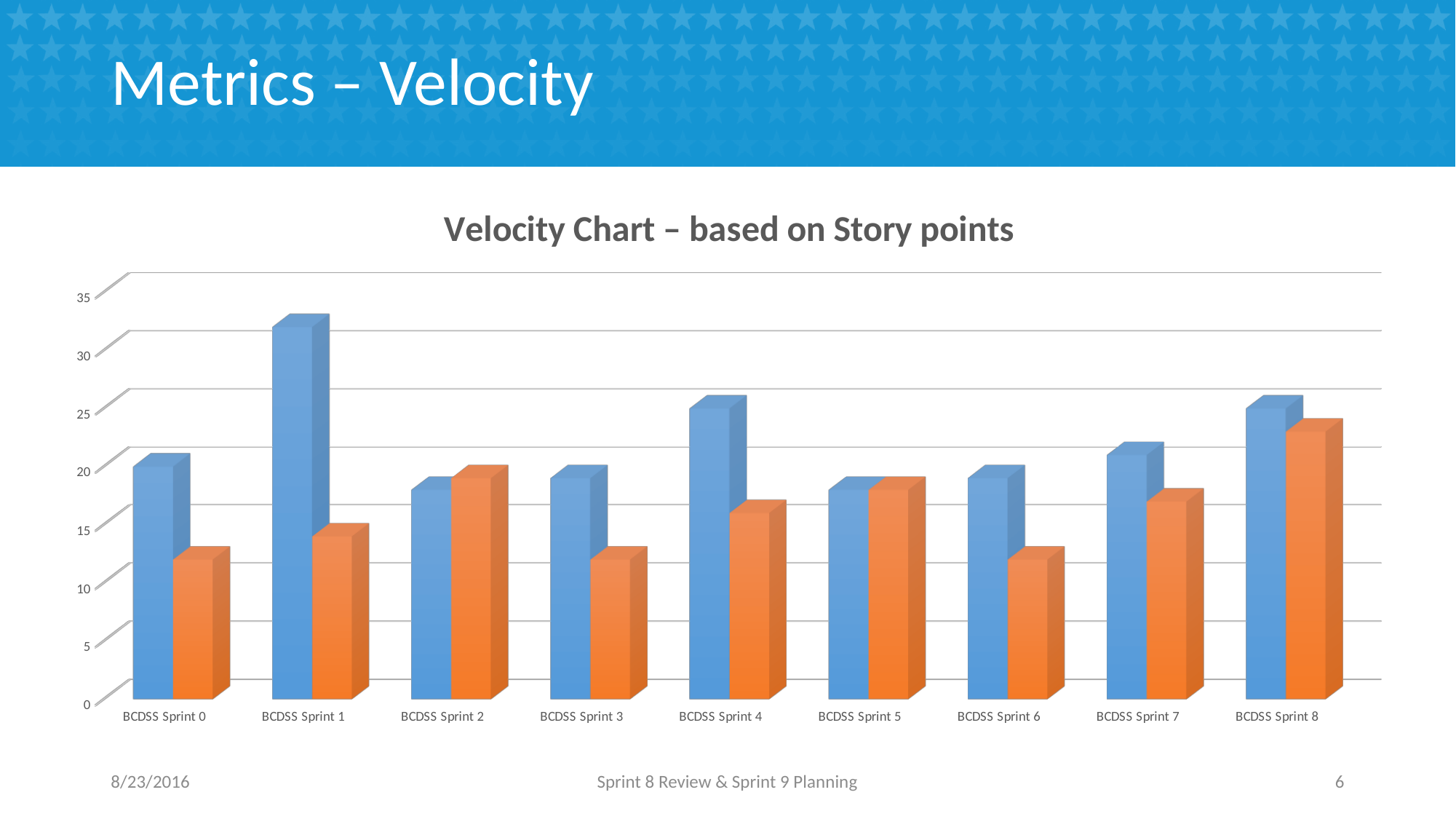

# Metrics – Velocity

[unsupported chart]

8/23/2016
Sprint 8 Review & Sprint 9 Planning
6